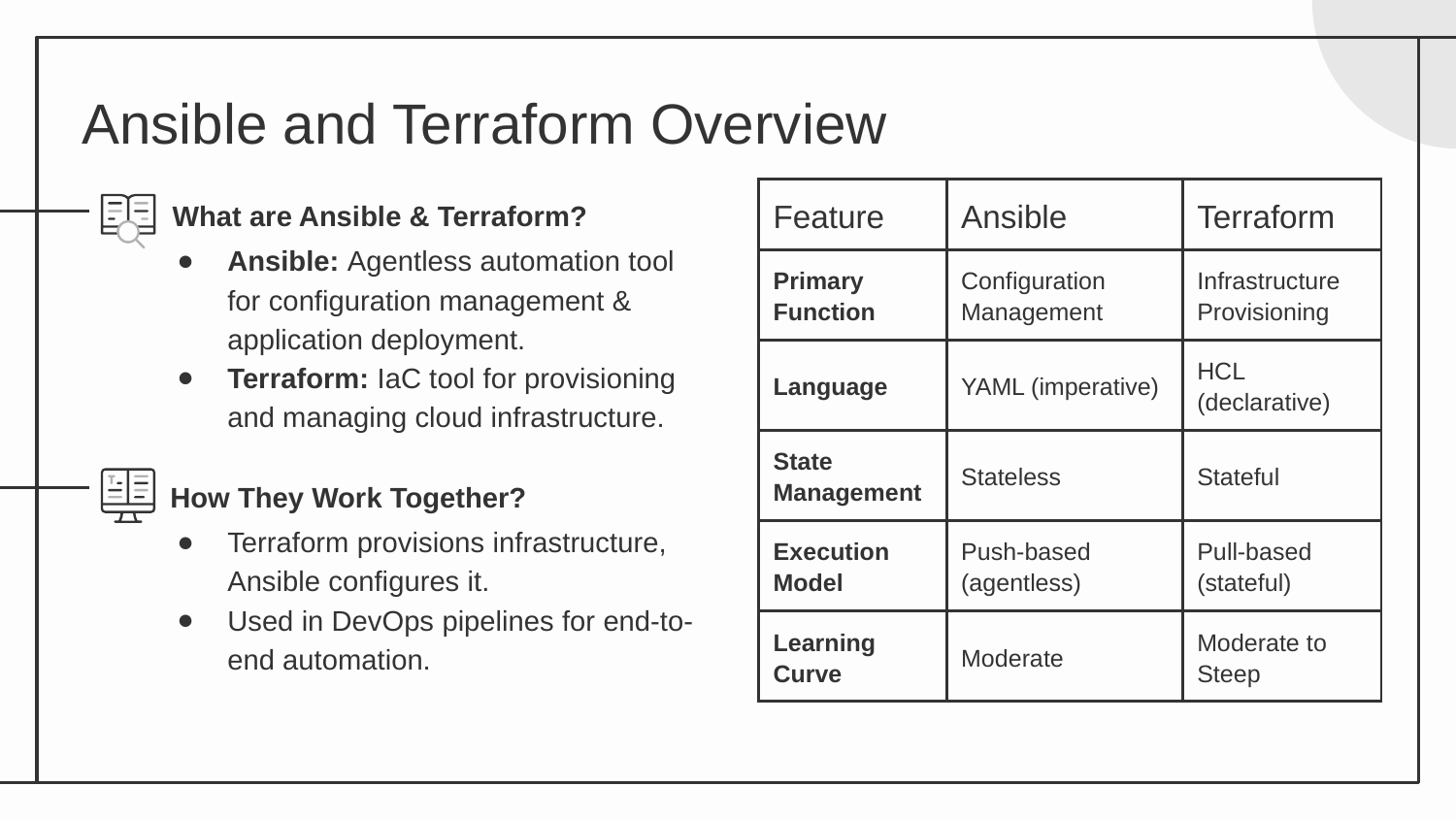

# Ansible and Terraform Overview
| Feature | Ansible | Terraform |
| --- | --- | --- |
| Primary Function | Configuration Management | Infrastructure Provisioning |
| Language | YAML (imperative) | HCL (declarative) |
| State Management | Stateless | Stateful |
| Execution Model | Push-based (agentless) | Pull-based (stateful) |
| Learning Curve | Moderate | Moderate to Steep |
What are Ansible & Terraform?

Ansible: Agentless automation tool for configuration management & application deployment.
Terraform: IaC tool for provisioning and managing cloud infrastructure.

 How They Work Together?

Terraform provisions infrastructure, Ansible configures it.
Used in DevOps pipelines for end-to-end automation.